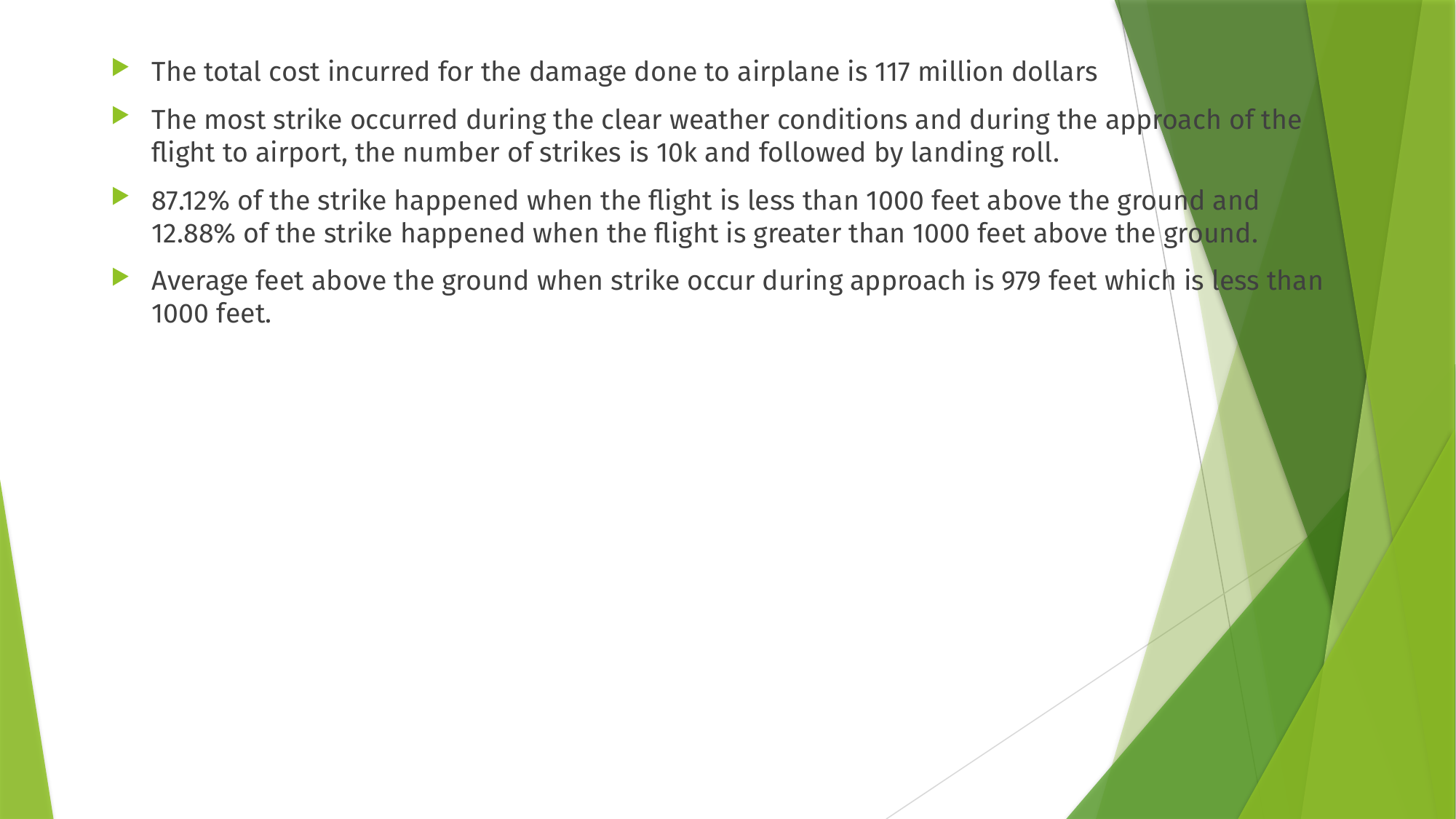

The total cost incurred for the damage done to airplane is 117 million dollars
The most strike occurred during the clear weather conditions and during the approach of the flight to airport, the number of strikes is 10k and followed by landing roll.
87.12% of the strike happened when the flight is less than 1000 feet above the ground and 12.88% of the strike happened when the flight is greater than 1000 feet above the ground.
Average feet above the ground when strike occur during approach is 979 feet which is less than 1000 feet.